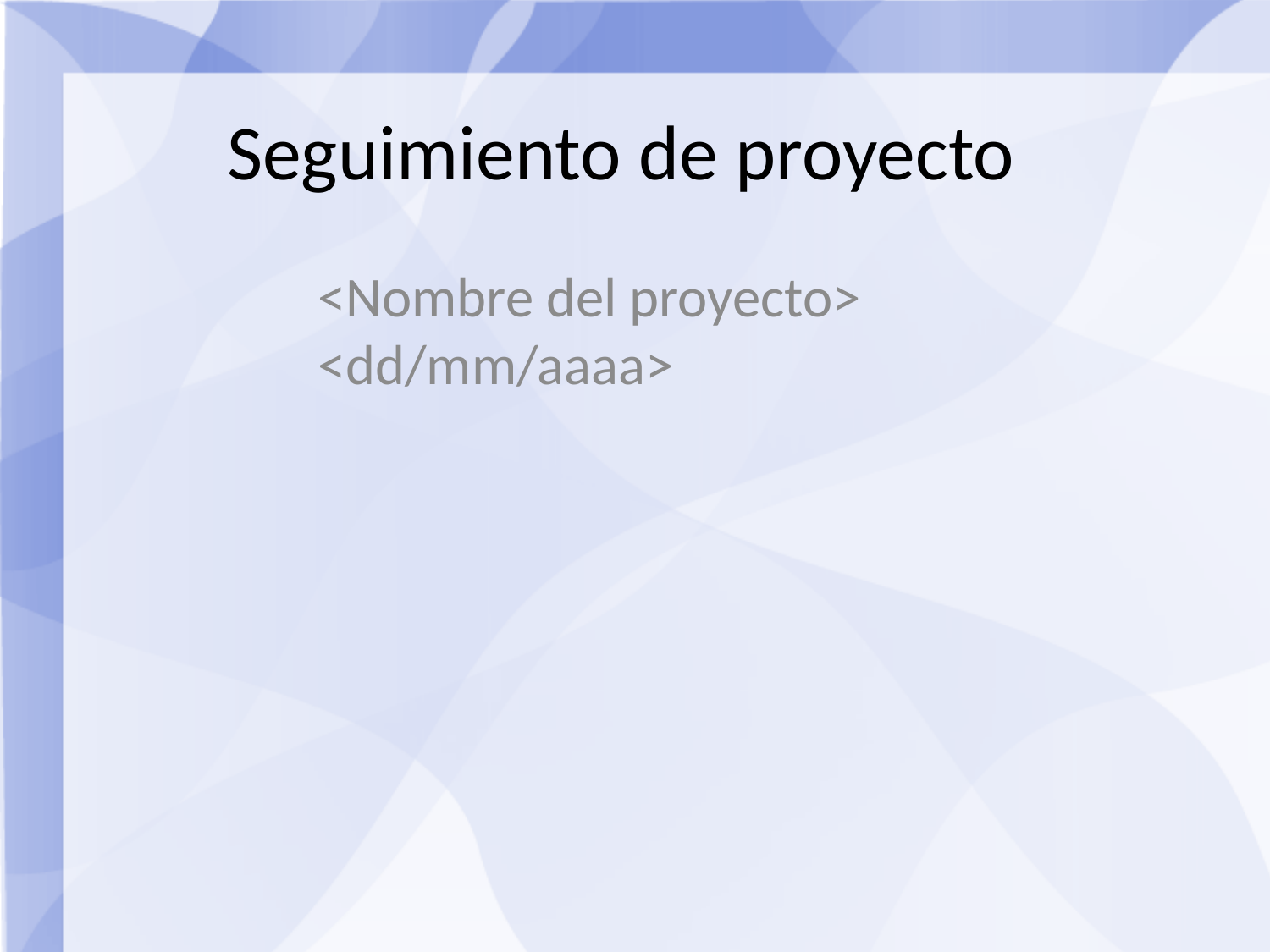

Seguimiento de proyecto

		<Nombre del proyecto>
		<dd/mm/aaaa>